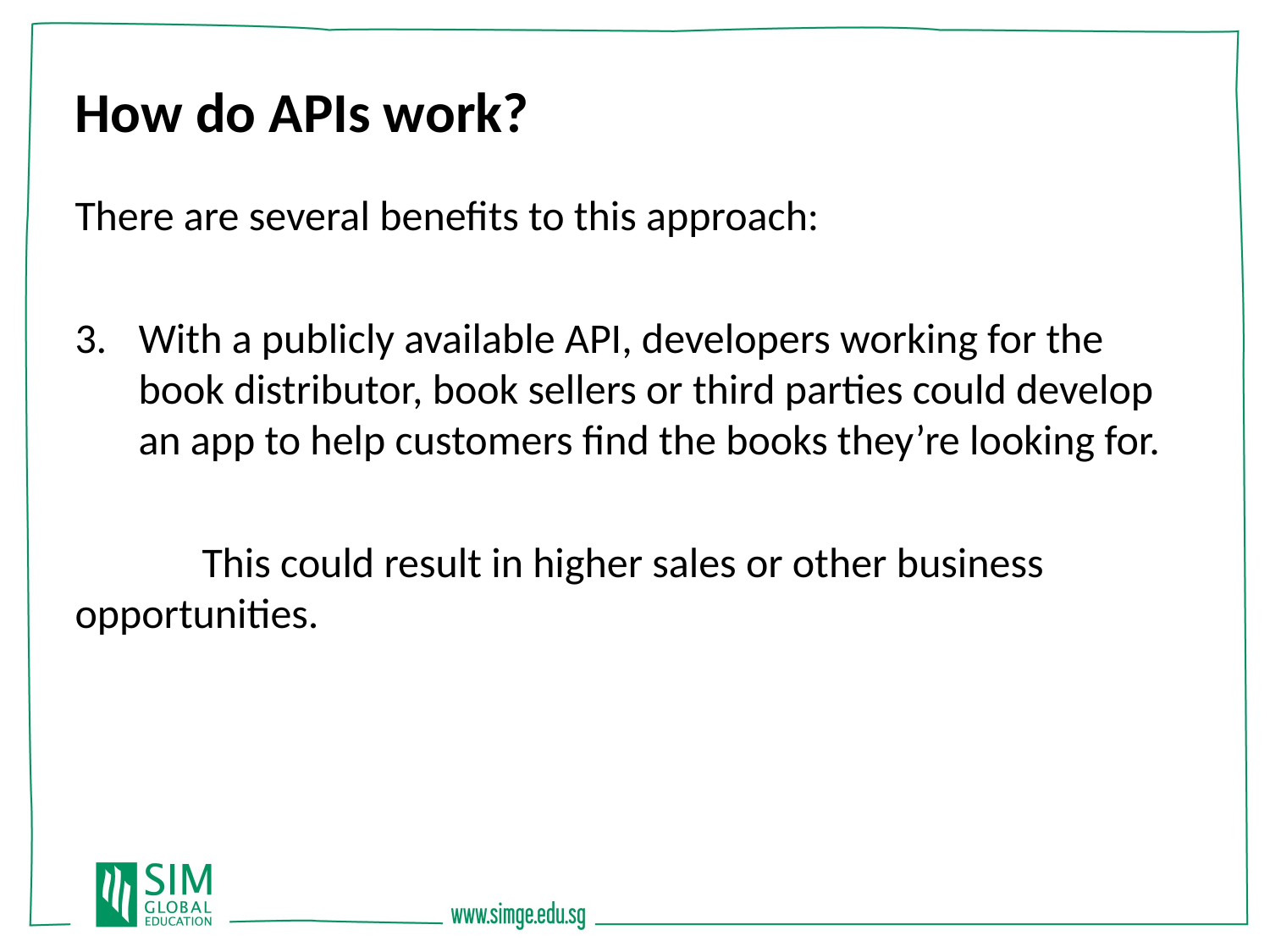

How do APIs work?
There are several benefits to this approach:

With a publicly available API, developers working for the book distributor, book sellers or third parties could develop an app to help customers find the books they’re looking for.

	This could result in higher sales or other business 	opportunities.